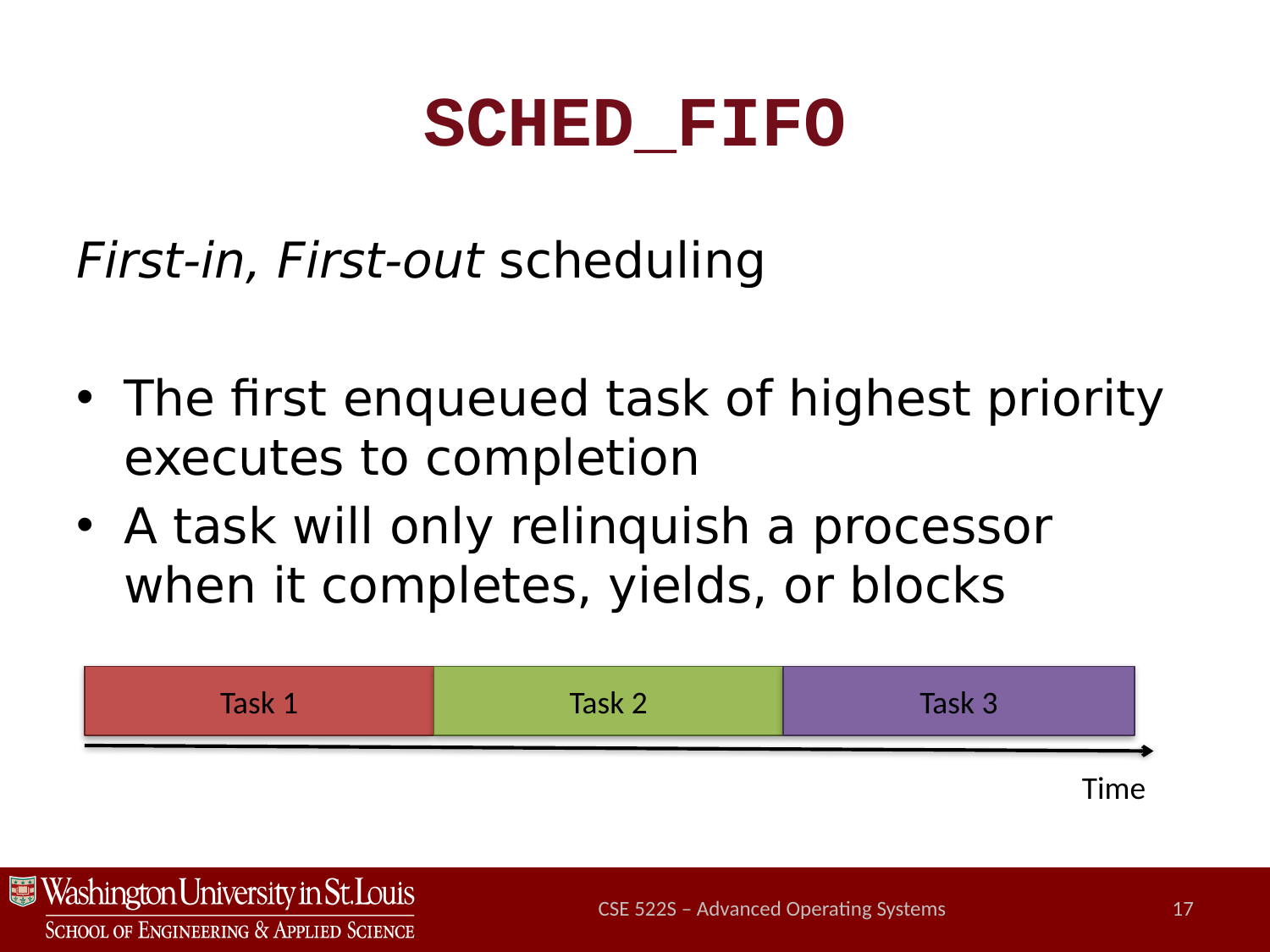

# SCHED_FIFO
First-in, First-out scheduling

The first enqueued task of highest priority executes to completion
A task will only relinquish a processor
when it completes, yields, or blocks
Task 1
Task 2
Task 3
Time
CSE 522S – Advanced Operating Systems
17